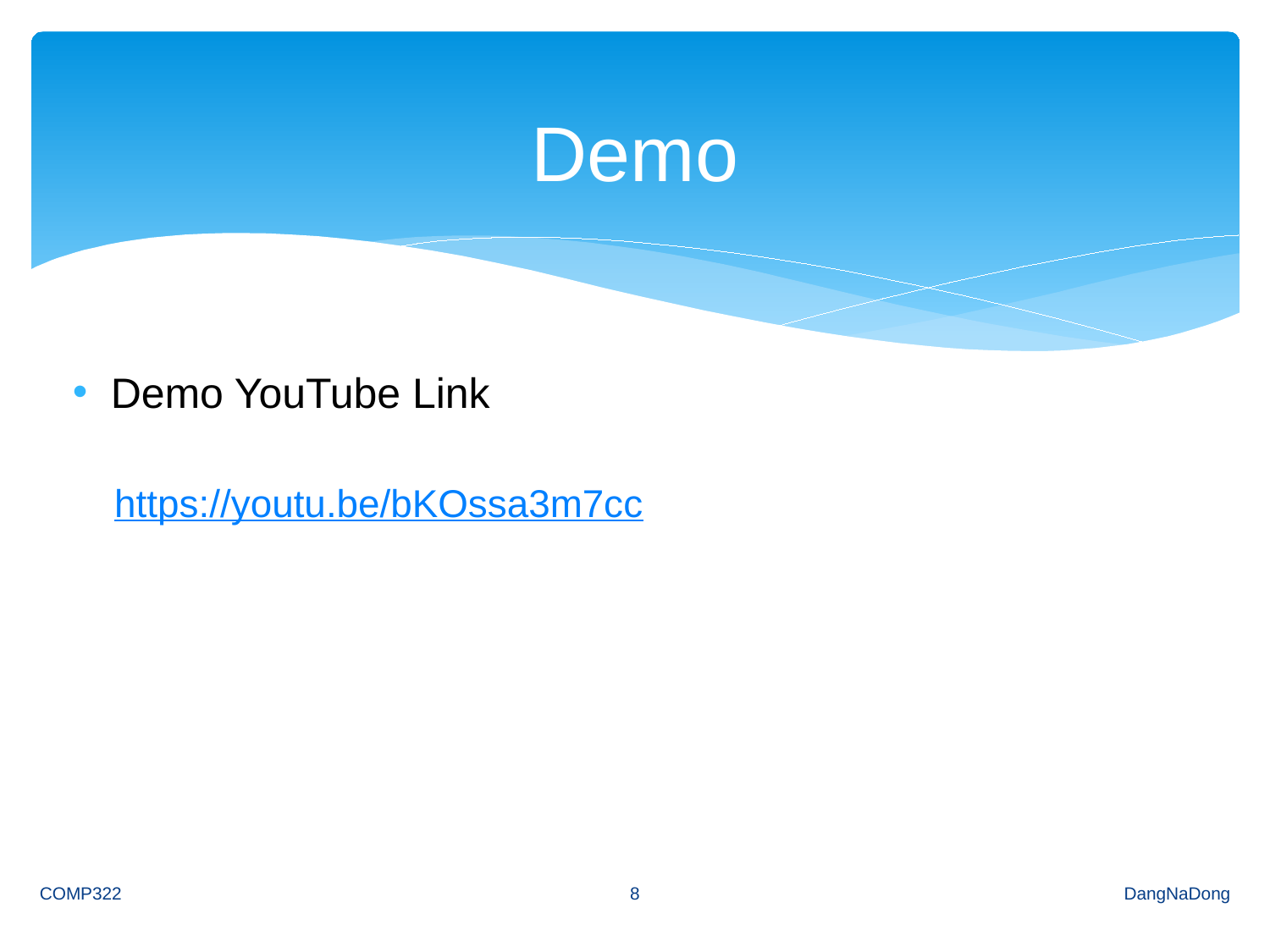

# Demo
Demo YouTube Link

https://youtu.be/bKOssa3m7cc

8
COMP322
DangNaDong